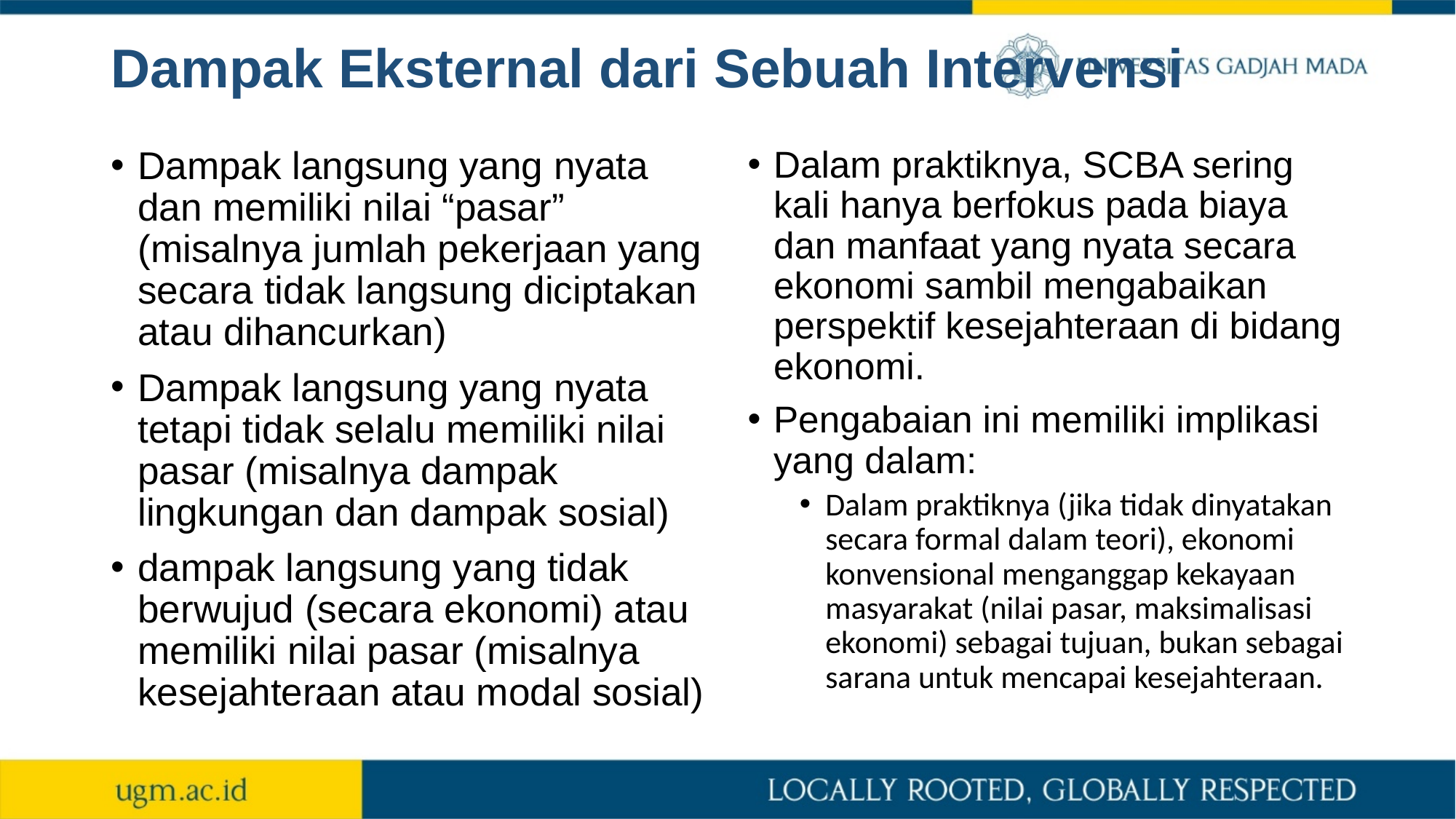

# Dampak Eksternal dari Sebuah Intervensi
Dampak langsung yang nyata dan memiliki nilai “pasar” (misalnya jumlah pekerjaan yang secara tidak langsung diciptakan atau dihancurkan)
Dampak langsung yang nyata tetapi tidak selalu memiliki nilai pasar (misalnya dampak lingkungan dan dampak sosial)
dampak langsung yang tidak berwujud (secara ekonomi) atau memiliki nilai pasar (misalnya kesejahteraan atau modal sosial)
Dalam praktiknya, SCBA sering kali hanya berfokus pada biaya dan manfaat yang nyata secara ekonomi sambil mengabaikan perspektif kesejahteraan di bidang ekonomi.
Pengabaian ini memiliki implikasi yang dalam:
Dalam praktiknya (jika tidak dinyatakan secara formal dalam teori), ekonomi konvensional menganggap kekayaan masyarakat (nilai pasar, maksimalisasi ekonomi) sebagai tujuan, bukan sebagai sarana untuk mencapai kesejahteraan.